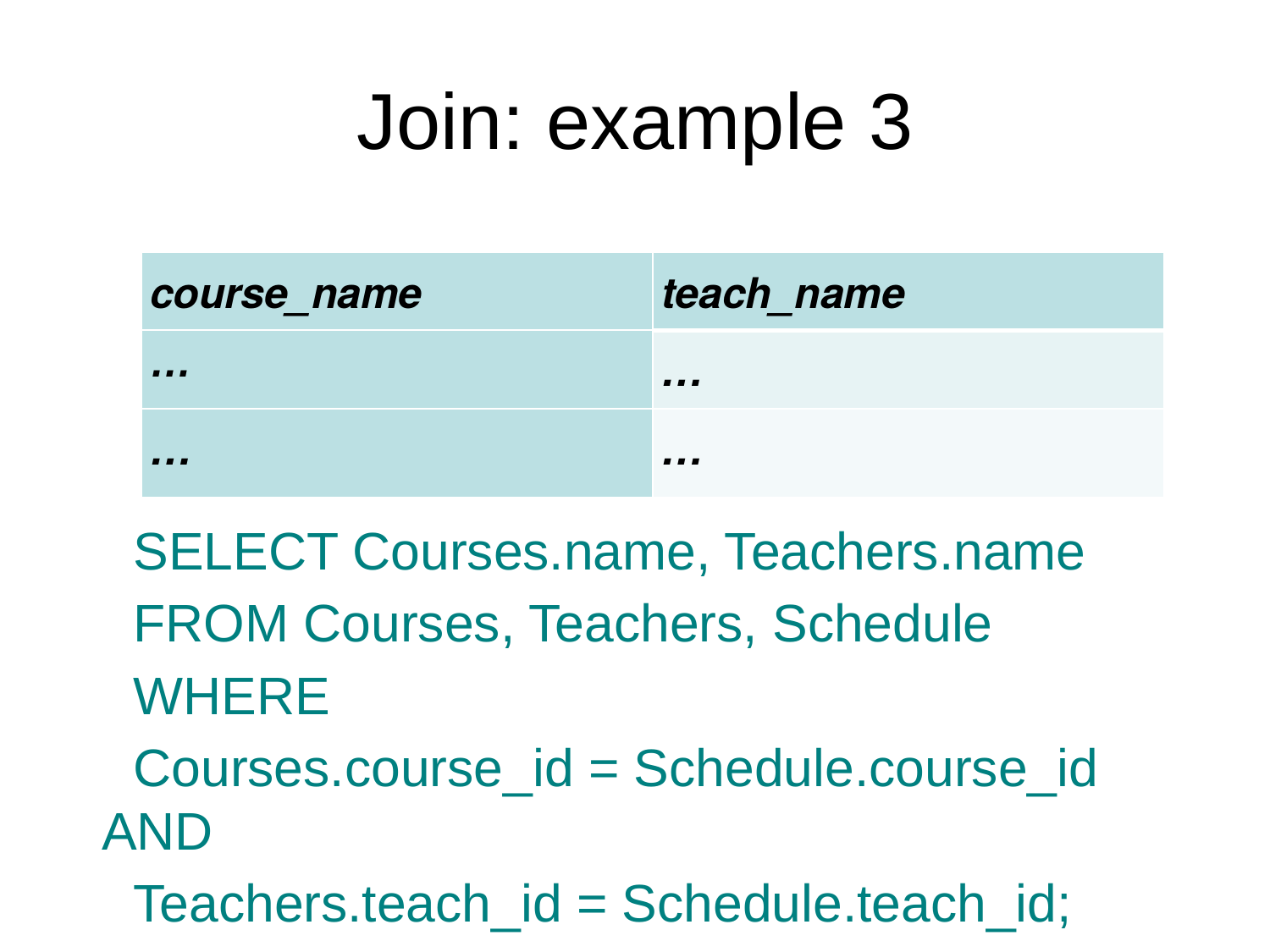

SELECT Courses.name, Teachers.name
FROM Courses, Teachers, Schedule
WHERE
Courses.course_id = Schedule.course_id AND
Teachers.teach_id = Schedule.teach_id;
Join: example 3
| course\_name | teach\_name |
| --- | --- |
| … | … |
| … | … |